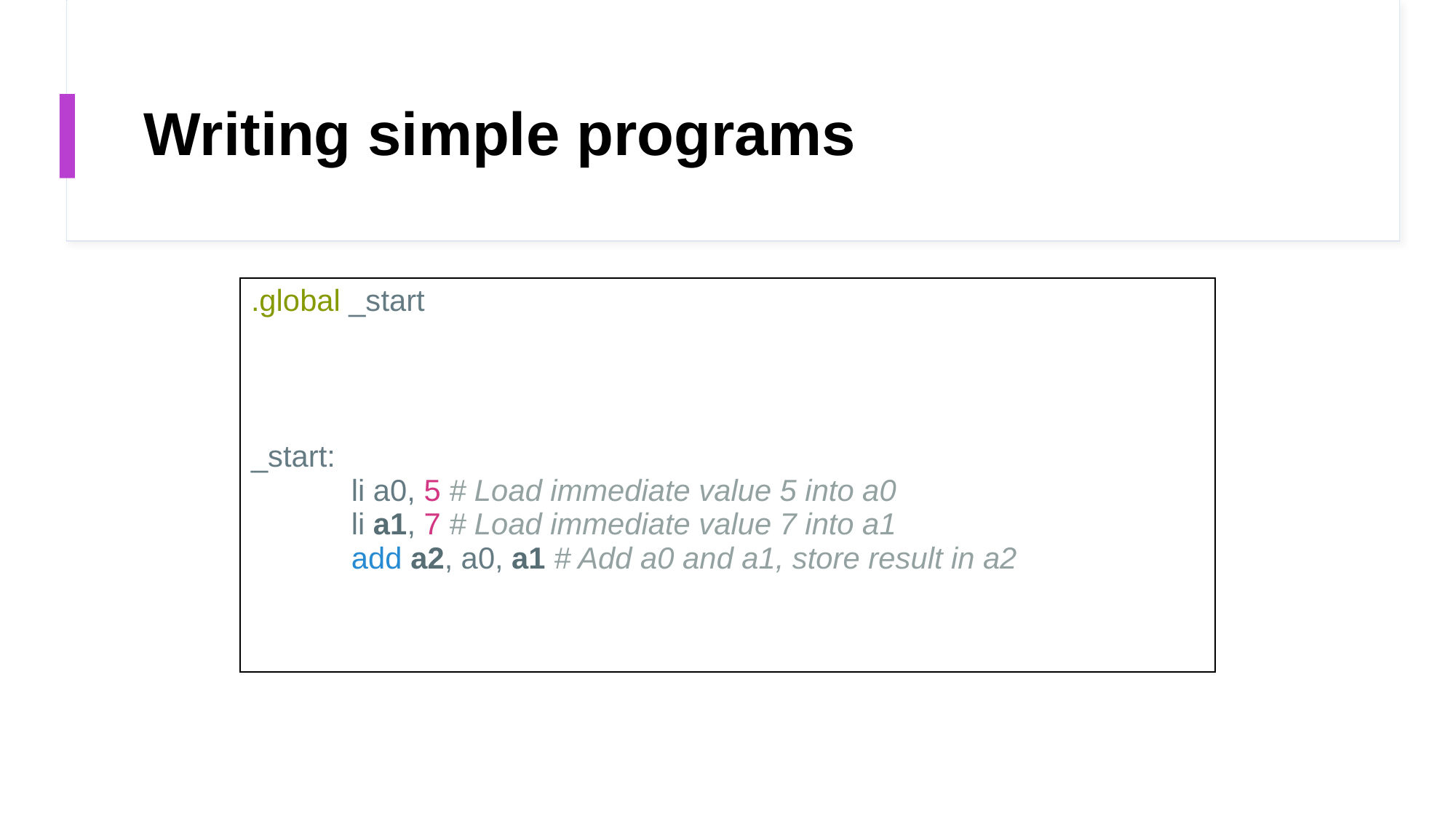

# Writing simple programs
| .global \_start \_start:             li a0, 5 # Load immediate value 5 into a0             li a1, 7 # Load immediate value 7 into a1             add a2, a0, a1 # Add a0 and a1, store result in a2 |
| --- |